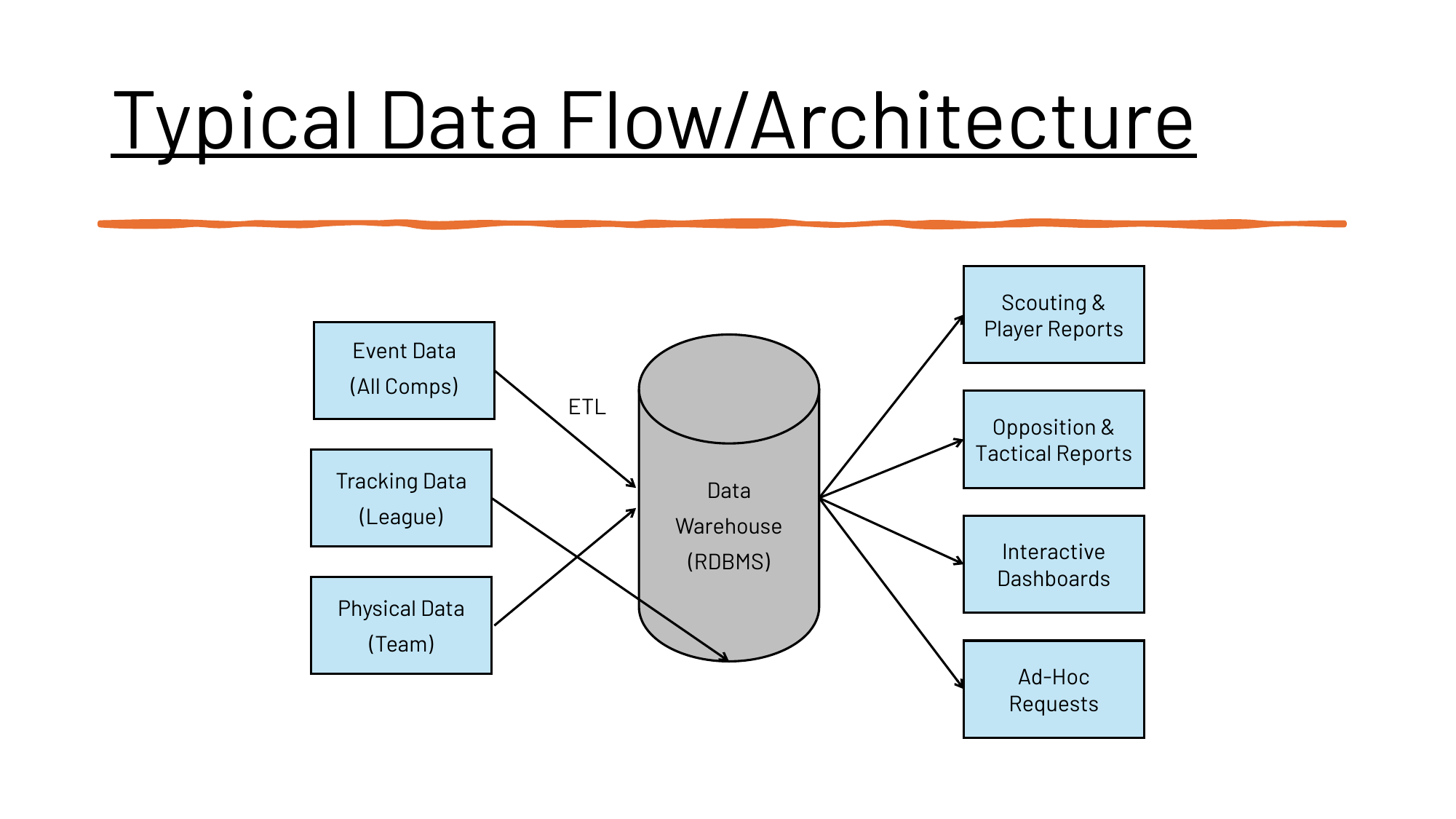

# Typical Data Flow/Architecture

Scouting & Player Reports

Event Data
(All Comps)

Data
Warehouse
(RDBMS)
ETL
Opposition & Tactical Reports
Tracking Data
(League)
Interactive Dashboards
Physical Data
(Team)
Ad-Hoc Requests